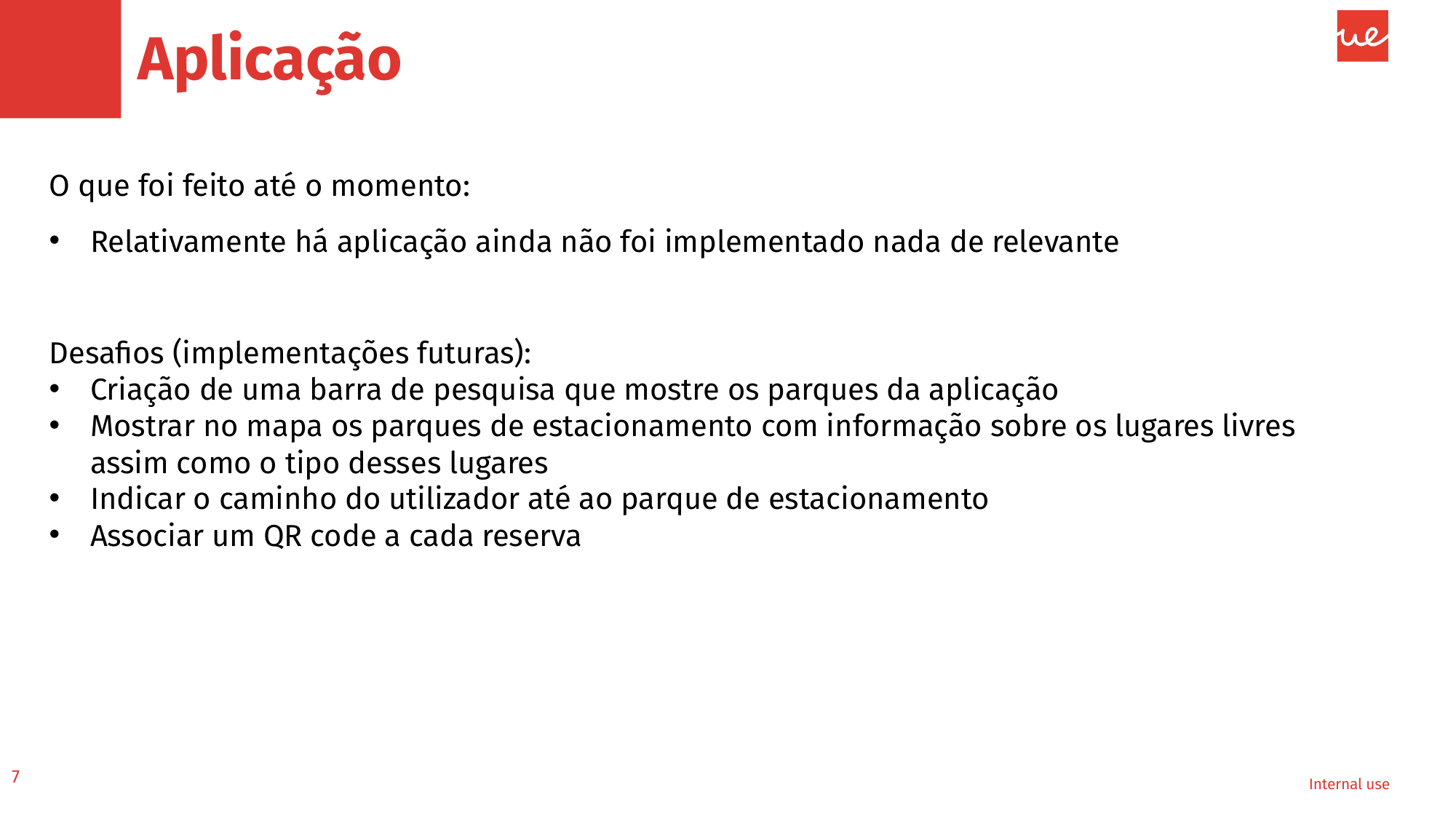

# Aplicação
O que foi feito até o momento:
Relativamente há aplicação ainda não foi implementado nada de relevante

Desafios (implementações futuras):
Criação de uma barra de pesquisa que mostre os parques da aplicação
Mostrar no mapa os parques de estacionamento com informação sobre os lugares livres assim como o tipo desses lugares
Indicar o caminho do utilizador até ao parque de estacionamento
Associar um QR code a cada reserva
7
Internal use